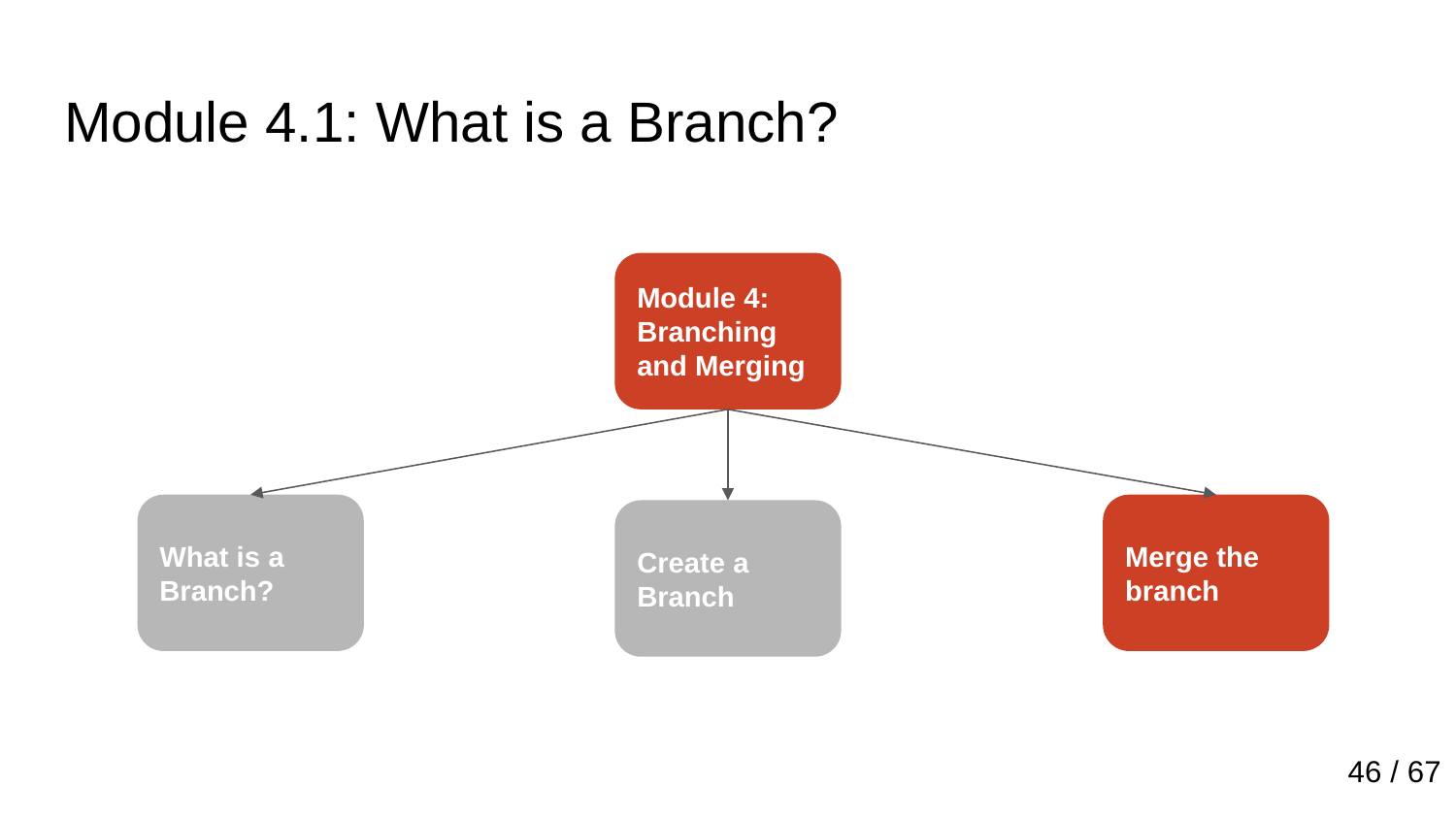

# Module 4.1: What is a Branch?
Module 1: Introduction to Git

Module 4: Branching and Merging
What is a Branch?
Merge the branch
Create a Branch
46 / 67